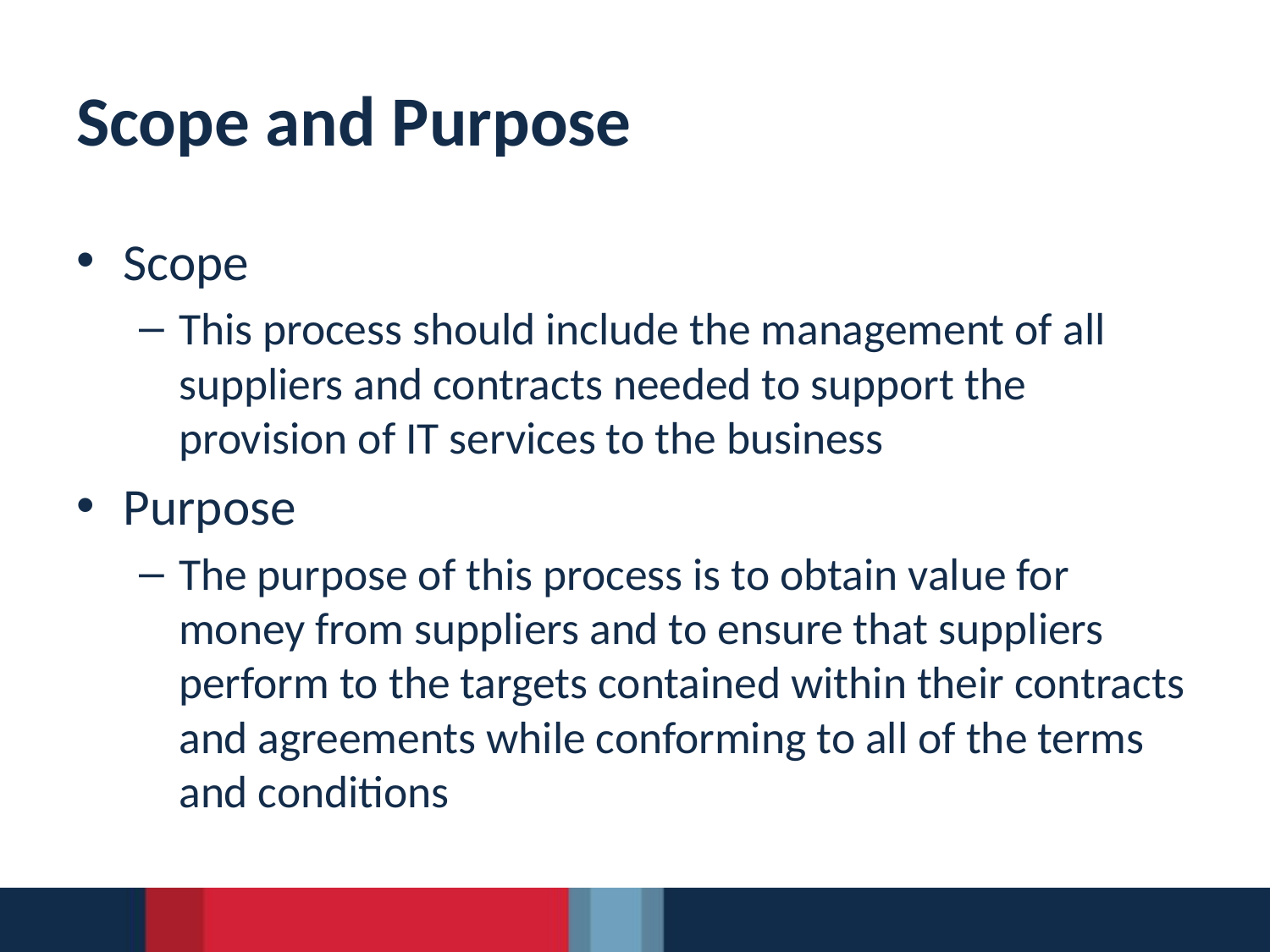

# Scope and Purpose
Scope
This process should include the management of all suppliers and contracts needed to support the provision of IT services to the business
Purpose
The purpose of this process is to obtain value for money from suppliers and to ensure that suppliers perform to the targets contained within their contracts and agreements while conforming to all of the terms and conditions